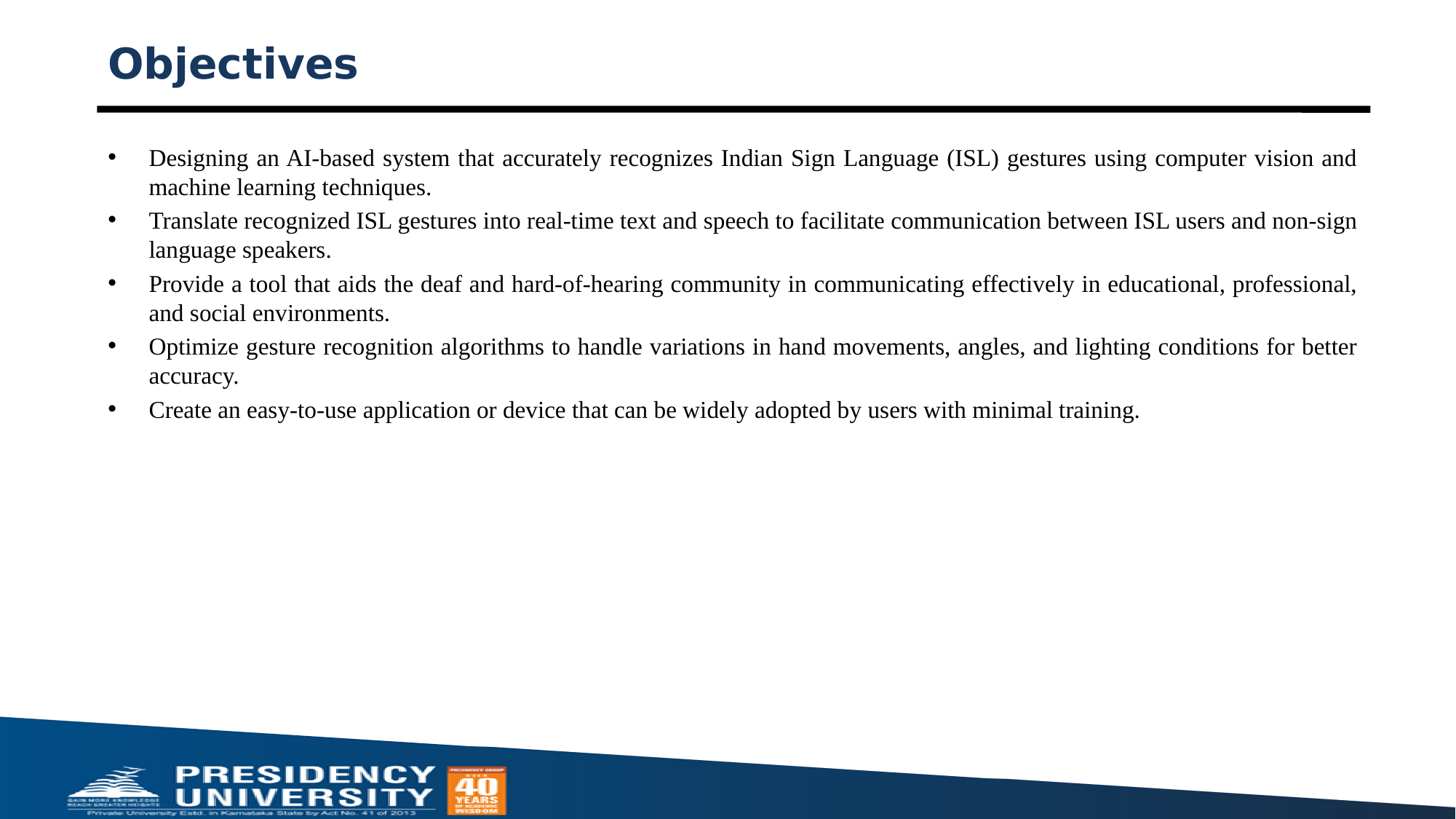

# Objectives
Designing an AI-based system that accurately recognizes Indian Sign Language (ISL) gestures using computer vision and machine learning techniques.
Translate recognized ISL gestures into real-time text and speech to facilitate communication between ISL users and non-sign language speakers.
Provide a tool that aids the deaf and hard-of-hearing community in communicating effectively in educational, professional, and social environments.
Optimize gesture recognition algorithms to handle variations in hand movements, angles, and lighting conditions for better accuracy.
Create an easy-to-use application or device that can be widely adopted by users with minimal training.